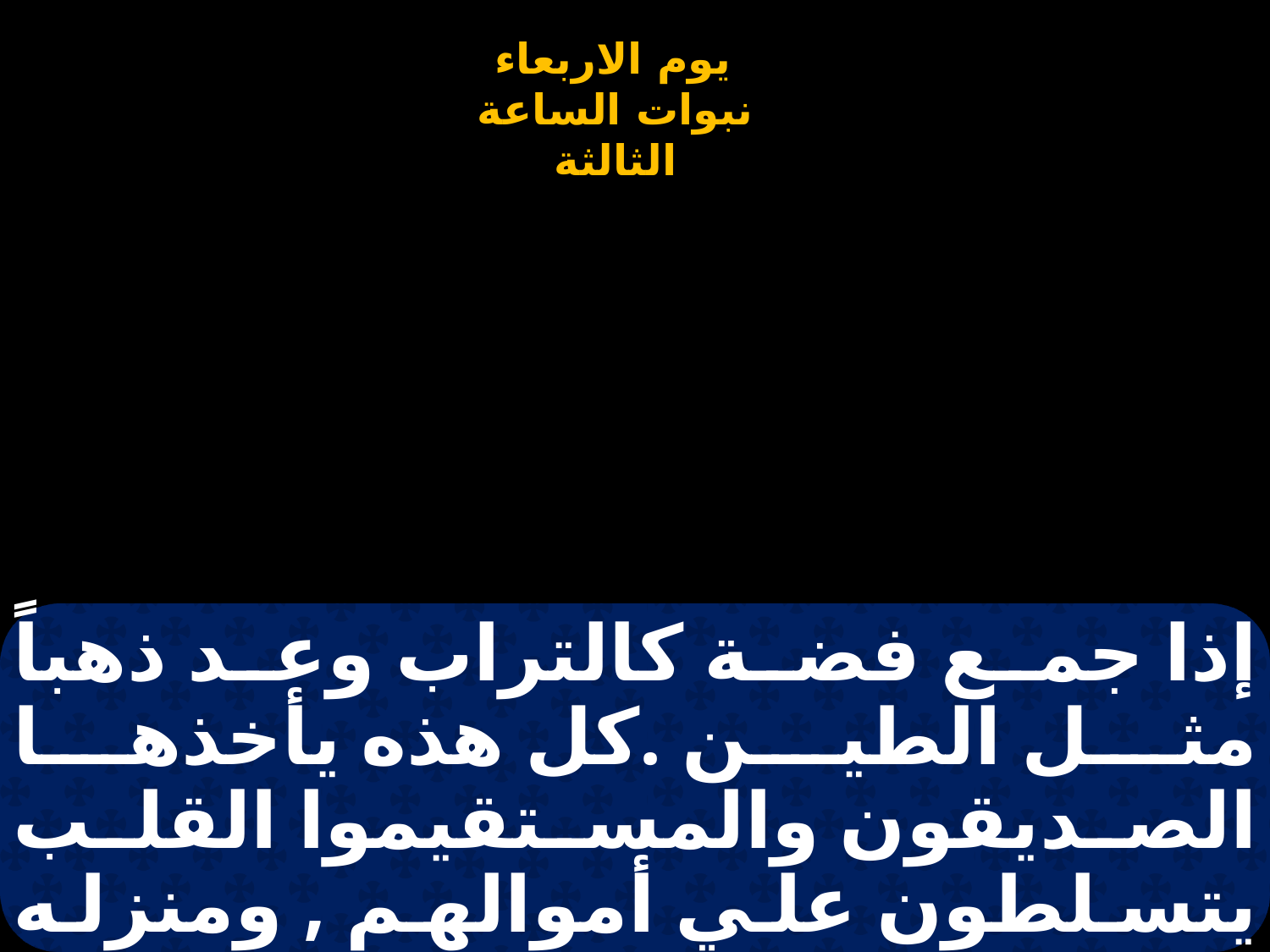

# إذا جمع فضة كالتراب وعد ذهباً مثل الطين .كل هذه يأخذها الصديقون والمستقيموا القلب يتسلطون علي أموالهم , ومنزله يكون كالعث ومثل العنكبوت , الغني يضطجع